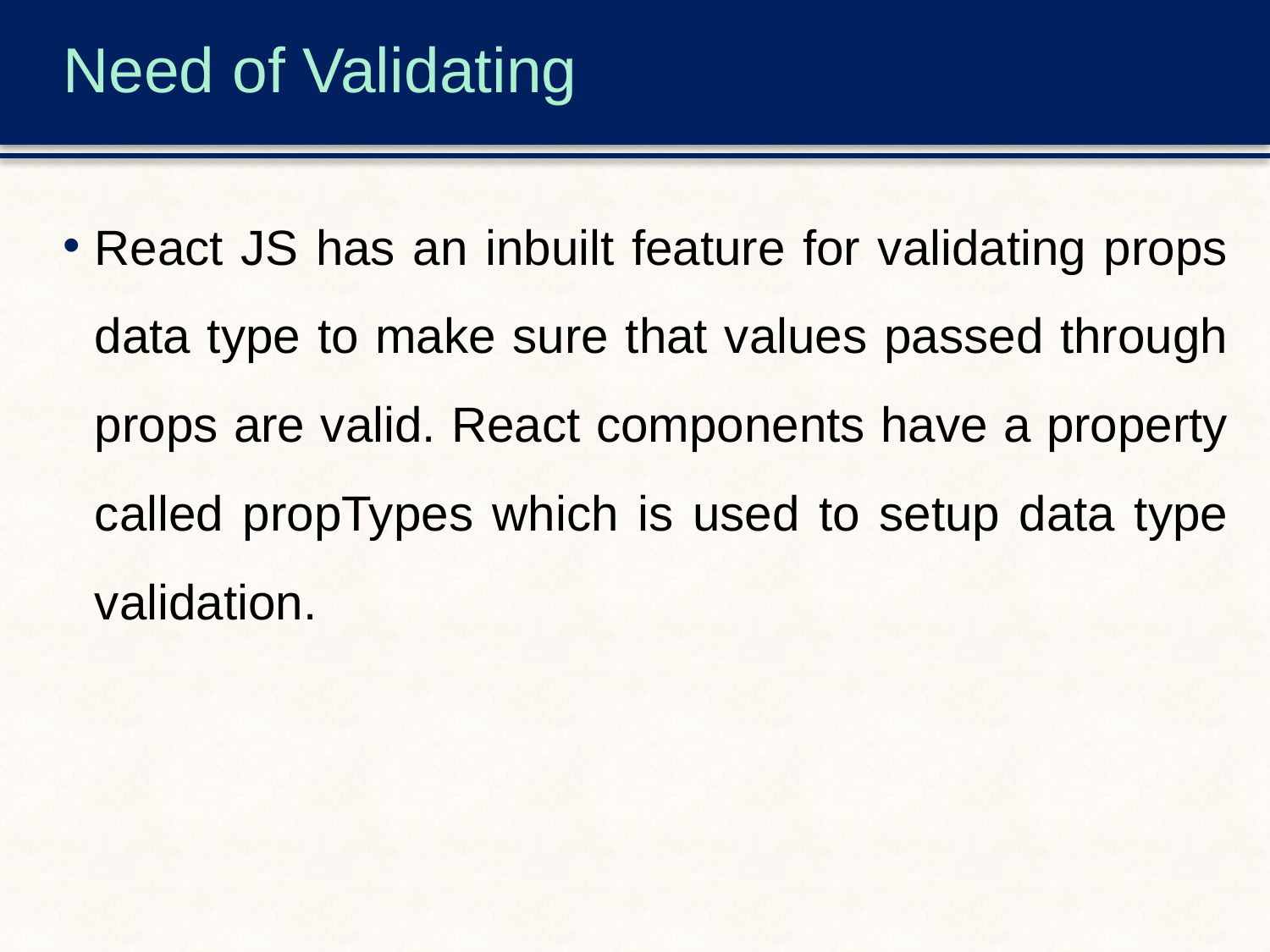

# Need of Validating
React JS has an inbuilt feature for validating props data type to make sure that values passed through props are valid. React components have a property called propTypes which is used to setup data type validation.